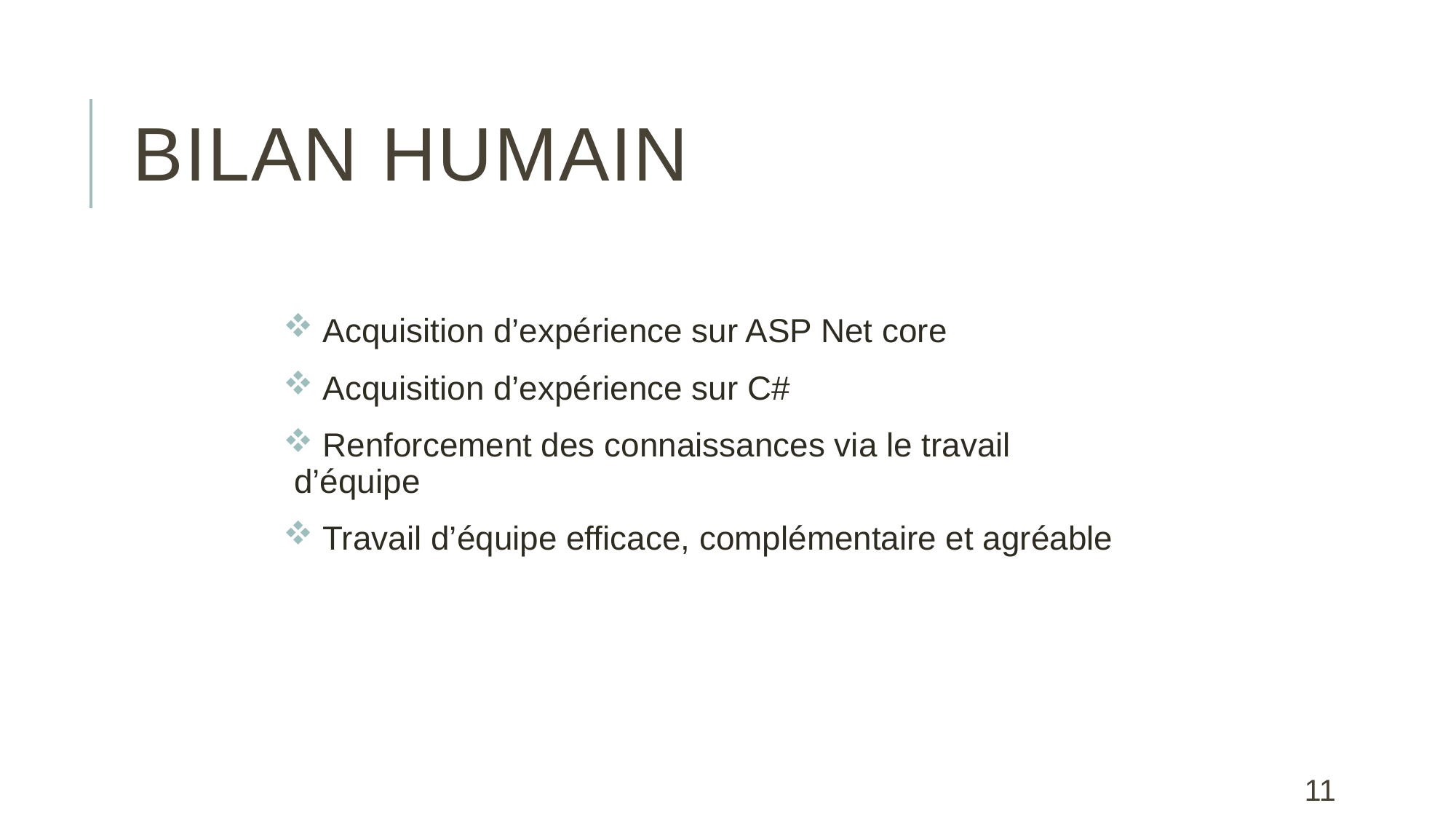

# Bilan Humain
 Acquisition d’expérience sur ASP Net core
 Acquisition d’expérience sur C#
 Renforcement des connaissances via le travail d’équipe
 Travail d’équipe efficace, complémentaire et agréable
11